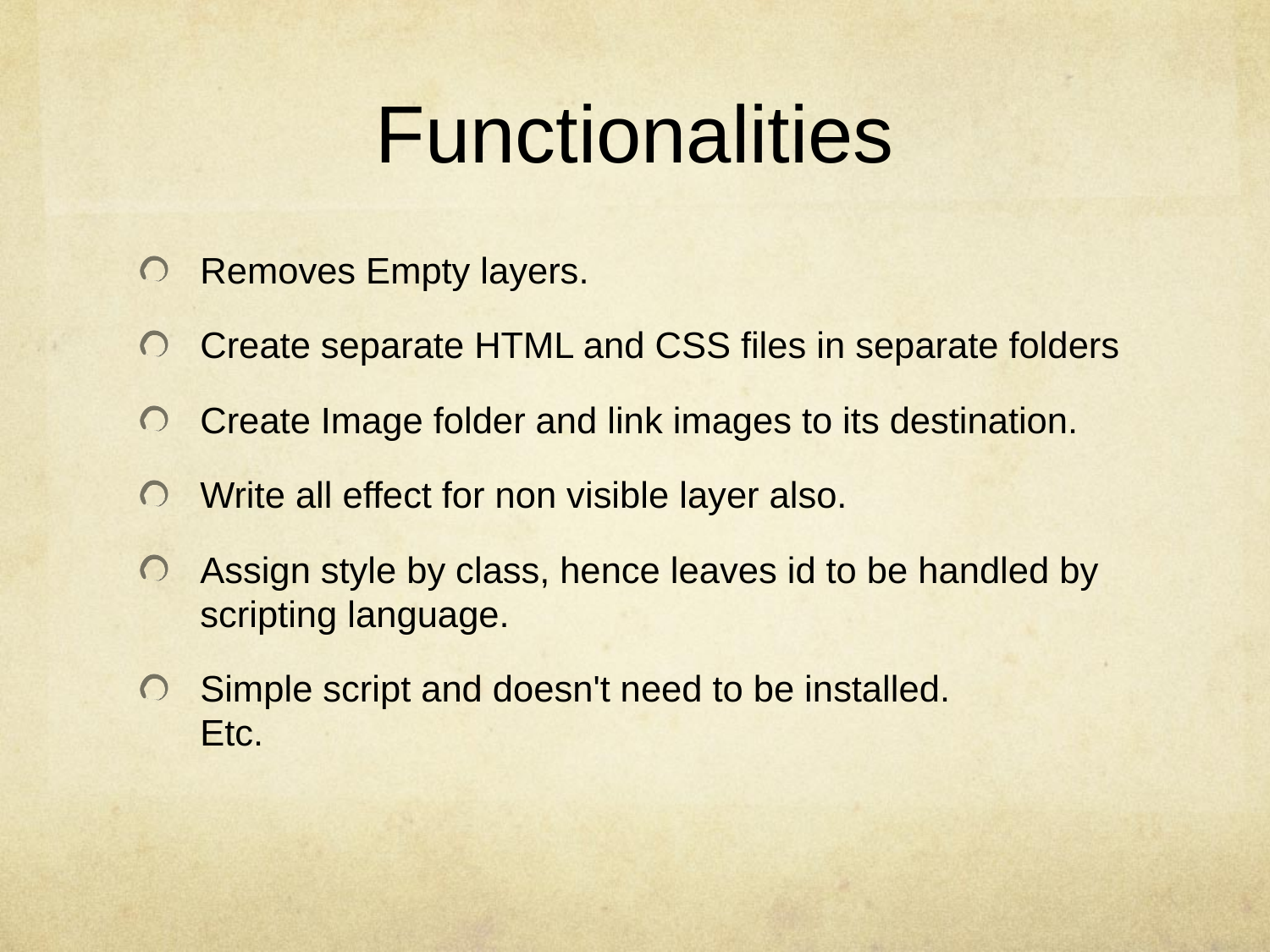

# Functionalities
Removes Empty layers.
Create separate HTML and CSS files in separate folders
Create Image folder and link images to its destination.
Write all effect for non visible layer also.
Assign style by class, hence leaves id to be handled by scripting language.
Simple script and doesn't need to be installed.
Etc.